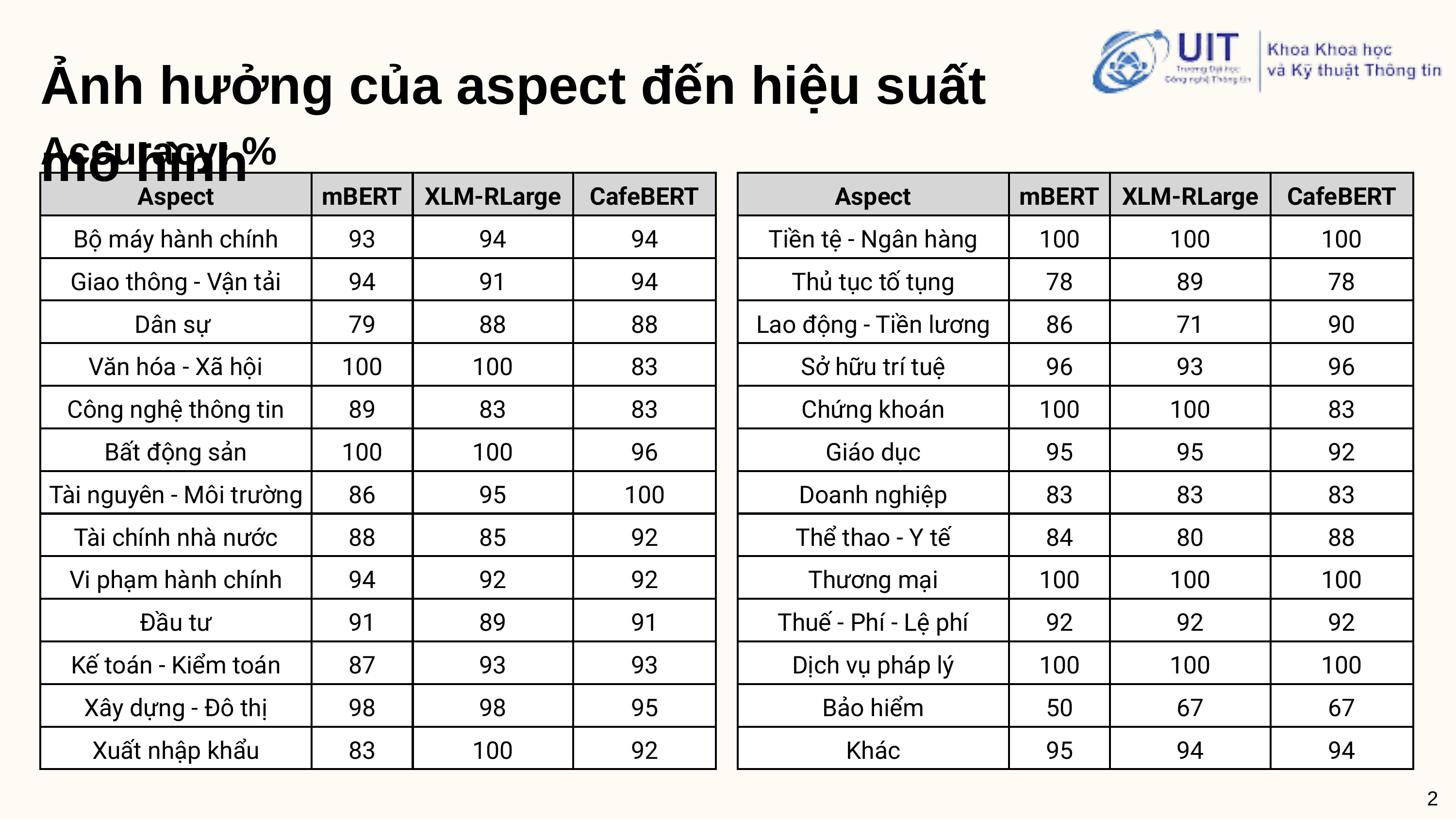

Ảnh hưởng của aspect đến hiệu suất mô hình
Accuracy: %

| Aspect | mBERT | XLM-RLarge | CafeBERT |
| --- | --- | --- | --- |
| Bộ máy hành chính | 93 | 94 | 94 |
| Giao thông - Vận tải | 94 | 91 | 94 |
| Dân sự | 79 | 88 | 88 |
| Văn hóa - Xã hội | 100 | 100 | 83 |
| Công nghệ thông tin | 89 | 83 | 83 |
| Bất động sản | 100 | 100 | 96 |
| Tài nguyên - Môi trường | 86 | 95 | 100 |
| Tài chính nhà nước | 88 | 85 | 92 |
| Vi phạm hành chính | 94 | 92 | 92 |
| Đầu tư | 91 | 89 | 91 |
| Kế toán - Kiểm toán | 87 | 93 | 93 |
| Xây dựng - Đô thị | 98 | 98 | 95 |
| Xuất nhập khẩu | 83 | 100 | 92 |
| Aspect | mBERT | XLM-RLarge | CafeBERT |
| --- | --- | --- | --- |
| Tiền tệ - Ngân hàng | 100 | 100 | 100 |
| Thủ tục tố tụng | 78 | 89 | 78 |
| Lao động - Tiền lương | 86 | 71 | 90 |
| Sở hữu trí tuệ | 96 | 93 | 96 |
| Chứng khoán | 100 | 100 | 83 |
| Giáo dục | 95 | 95 | 92 |
| Doanh nghiệp | 83 | 83 | 83 |
| Thể thao - Y tế | 84 | 80 | 88 |
| Thương mại | 100 | 100 | 100 |
| Thuế - Phí - Lệ phí | 92 | 92 | 92 |
| Dịch vụ pháp lý | 100 | 100 | 100 |
| Bảo hiểm | 50 | 67 | 67 |
| Khác | 95 | 94 | 94 |
21